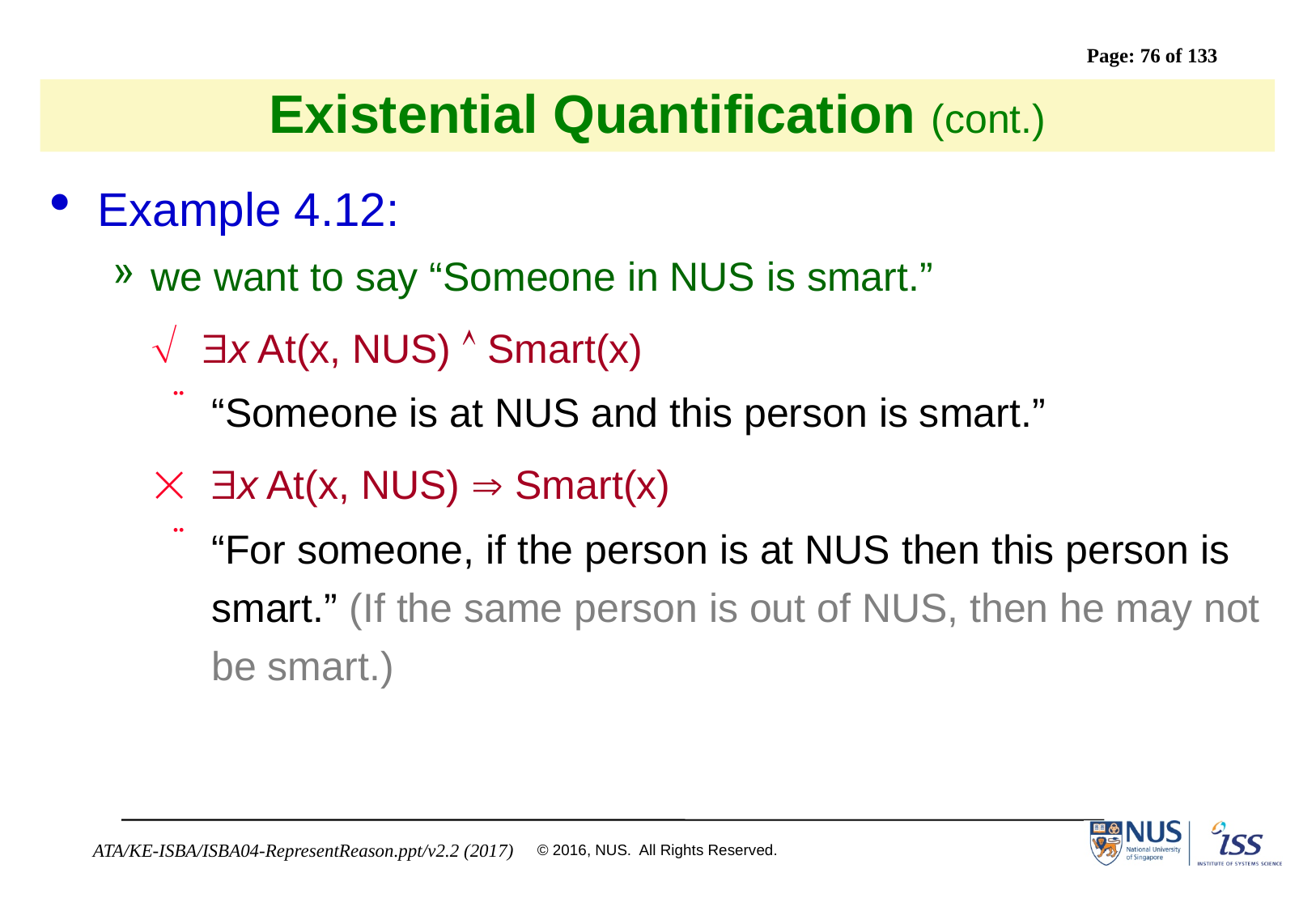

# Existential Quantification (cont.)
Example 4.12:
we want to say “Someone in NUS is smart.”
	√  ∃x At(x, NUS) ∧ Smart(x)
“Someone is at NUS and this person is smart.”
	×  ∃x At(x, NUS) ⇒ Smart(x)
“For someone, if the person is at NUS then this person is smart.” (If the same person is out of NUS, then he may not be smart.)